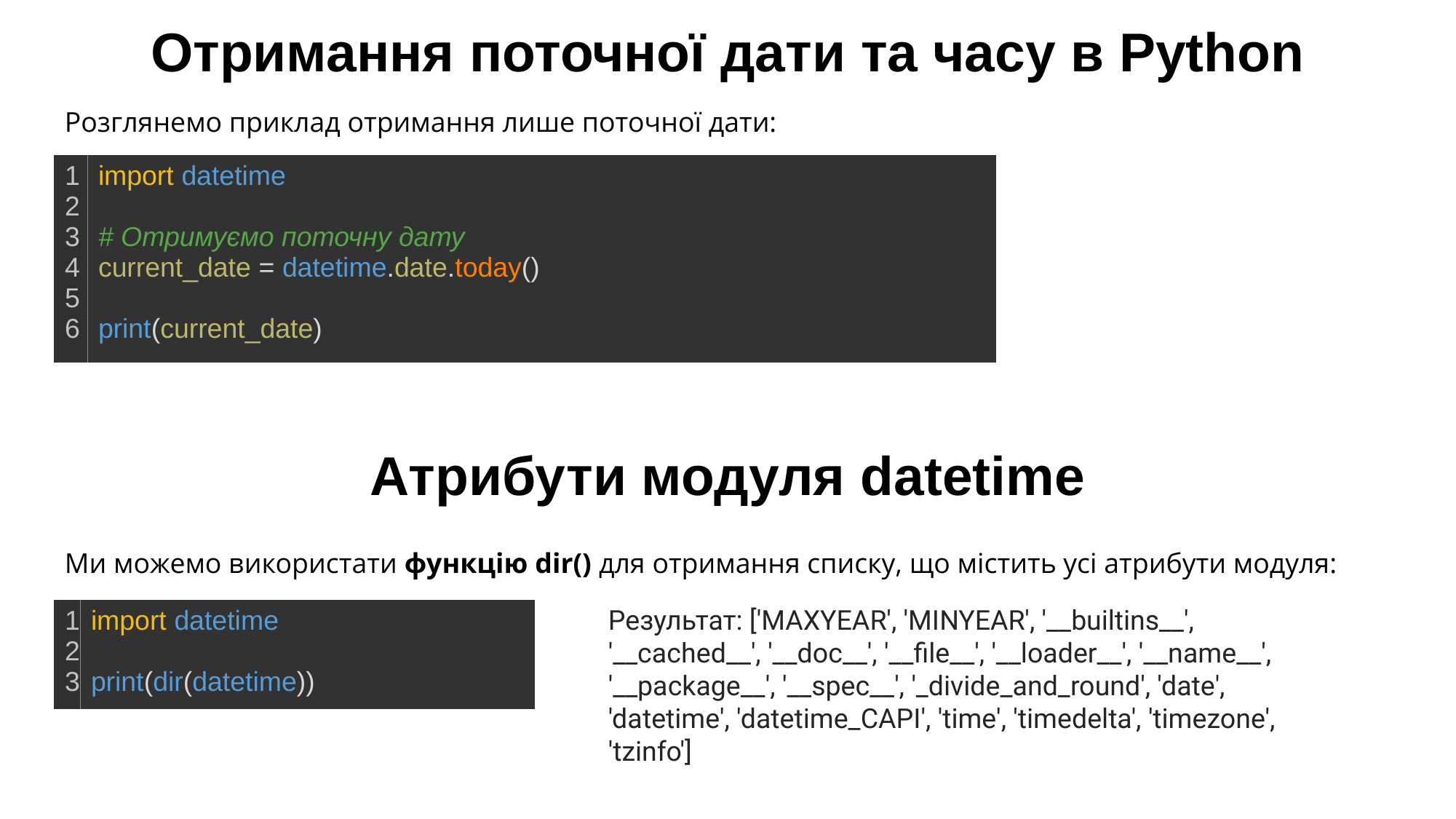

Отримання поточної дати та часу в Python
Розглянемо приклад отримання лише поточної дати:

| 1 2 3 4 5 6 | import datetime   # Отримуємо поточну дату current\_date = datetime.date.today()   print(current\_date) |
| --- | --- |
Атрибути модуля datetime

Ми можемо використати функцію dir() для отримання списку, що містить усі атрибути модуля:

Результат: ['MAXYEAR', 'MINYEAR', '__builtins__', '__cached__', '__doc__', '__file__', '__loader__', '__name__', '__package__', '__spec__', '_divide_and_round', 'date', 'datetime', 'datetime_CAPI', 'time', 'timedelta', 'timezone', 'tzinfo']

| 1 2 3 | import datetime   print(dir(datetime)) |
| --- | --- |